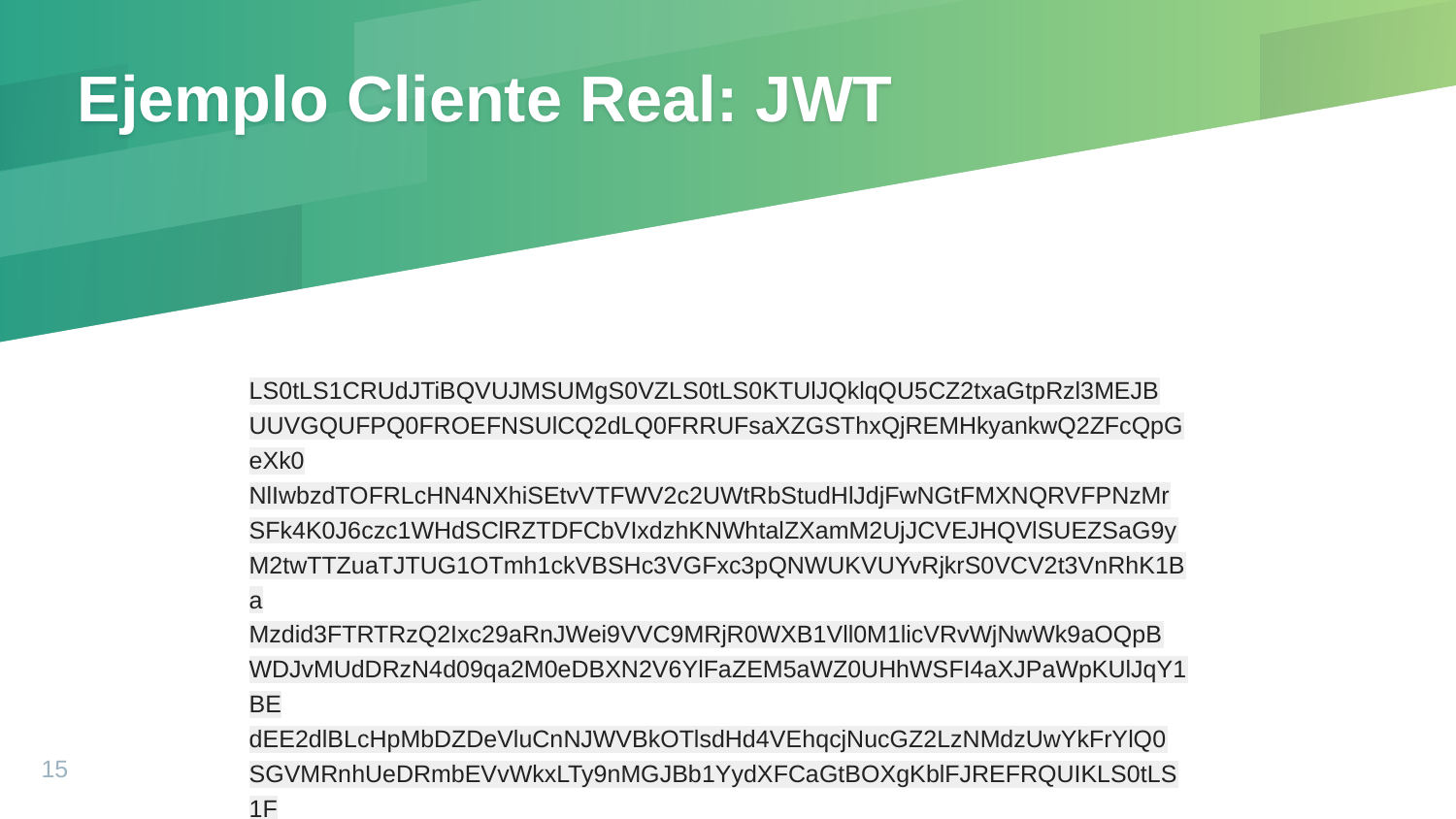

# Ejemplo Cliente Real: JWT
LS0tLS1CRUdJTiBQVUJMSUMgS0VZLS0tLS0KTUlJQklqQU5CZ2txaGtpRzl3MEJB
UUVGQUFPQ0FROEFNSUlCQ2dLQ0FRRUFsaXZGSThxQjREMHkyankwQ2ZFcQpGeXk0
NlIwbzdTOFRLcHN4NXhiSEtvVTFWV2c2UWtRbStudHlJdjFwNGtFMXNQRVFPNzMr
SFk4K0J6czc1WHdSClRZTDFCbVIxdzhKNWhtalZXamM2UjJCVEJHQVlSUEZSaG9y
M2twTTZuaTJTUG1OTmh1ckVBSHc3VGFxc3pQNWUKVUYvRjkrS0VCV2t3VnRhK1Ba
Mzdid3FTRTRzQ2Ixc29aRnJWei9VVC9MRjR0WXB1Vll0M1licVRvWjNwWk9aOQpB
WDJvMUdDRzN4d09qa2M0eDBXN2V6YlFaZEM5aWZ0UHhWSFI4aXJPaWpKUlJqY1BE
dEE2dlBLcHpMbDZDeVluCnNJWVBkOTlsdHd4VEhqcjNucGZ2LzNMdzUwYkFrYlQ0
SGVMRnhUeDRmbEVvWkxLTy9nMGJBb1YydXFCaGtBOXgKblFJREFRQUIKLS0tLS1F
TkQgUFVCTElDIEtFWS0tLS0tCg==

15